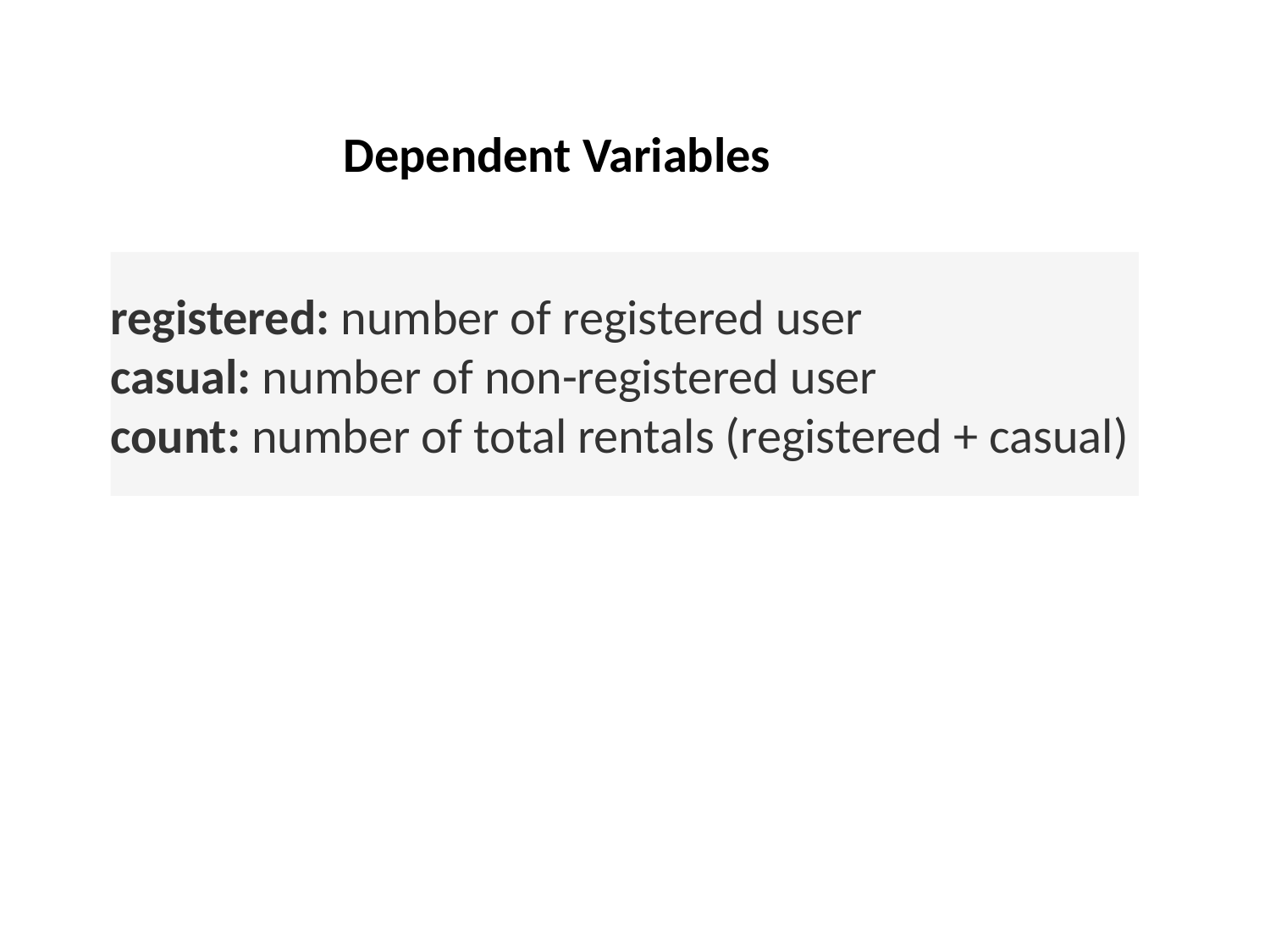

Dependent Variables
registered: number of registered user
casual: number of non-registered user
count: number of total rentals (registered + casual)